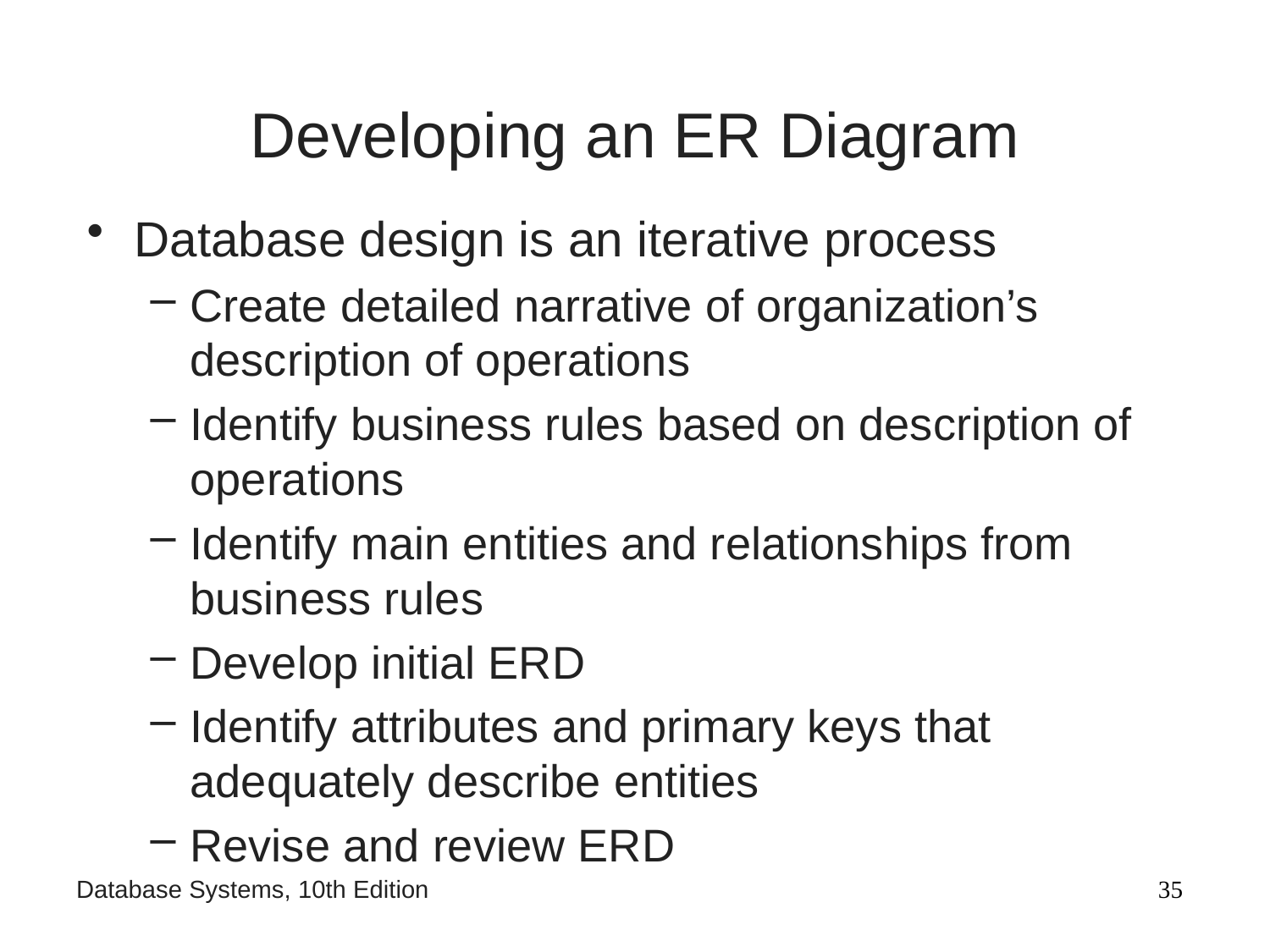

# Developing an ER Diagram
Database design is an iterative process
Create detailed narrative of organization’s  description of operations
Identify business rules based on description of operations
Identify main entities and relationships from business rules
Develop initial ERD
Identify attributes and primary keys that adequately describe entities
Revise and review ERD
35
Database Systems, 10th Edition